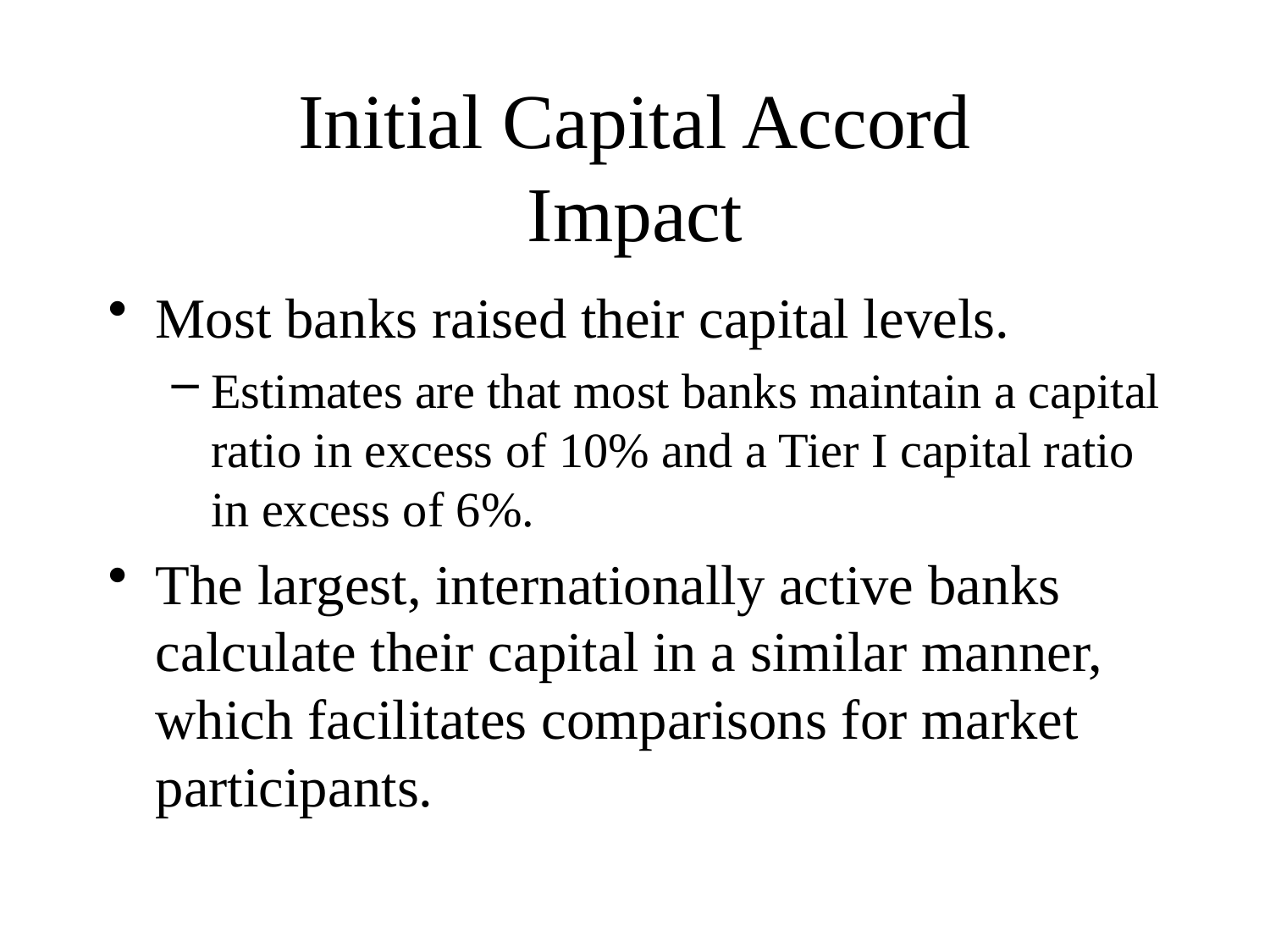

# Initial Capital Accord Impact
Most banks raised their capital levels.
Estimates are that most banks maintain a capital ratio in excess of 10% and a Tier I capital ratio in excess of 6%.
The largest, internationally active banks calculate their capital in a similar manner, which facilitates comparisons for market participants.